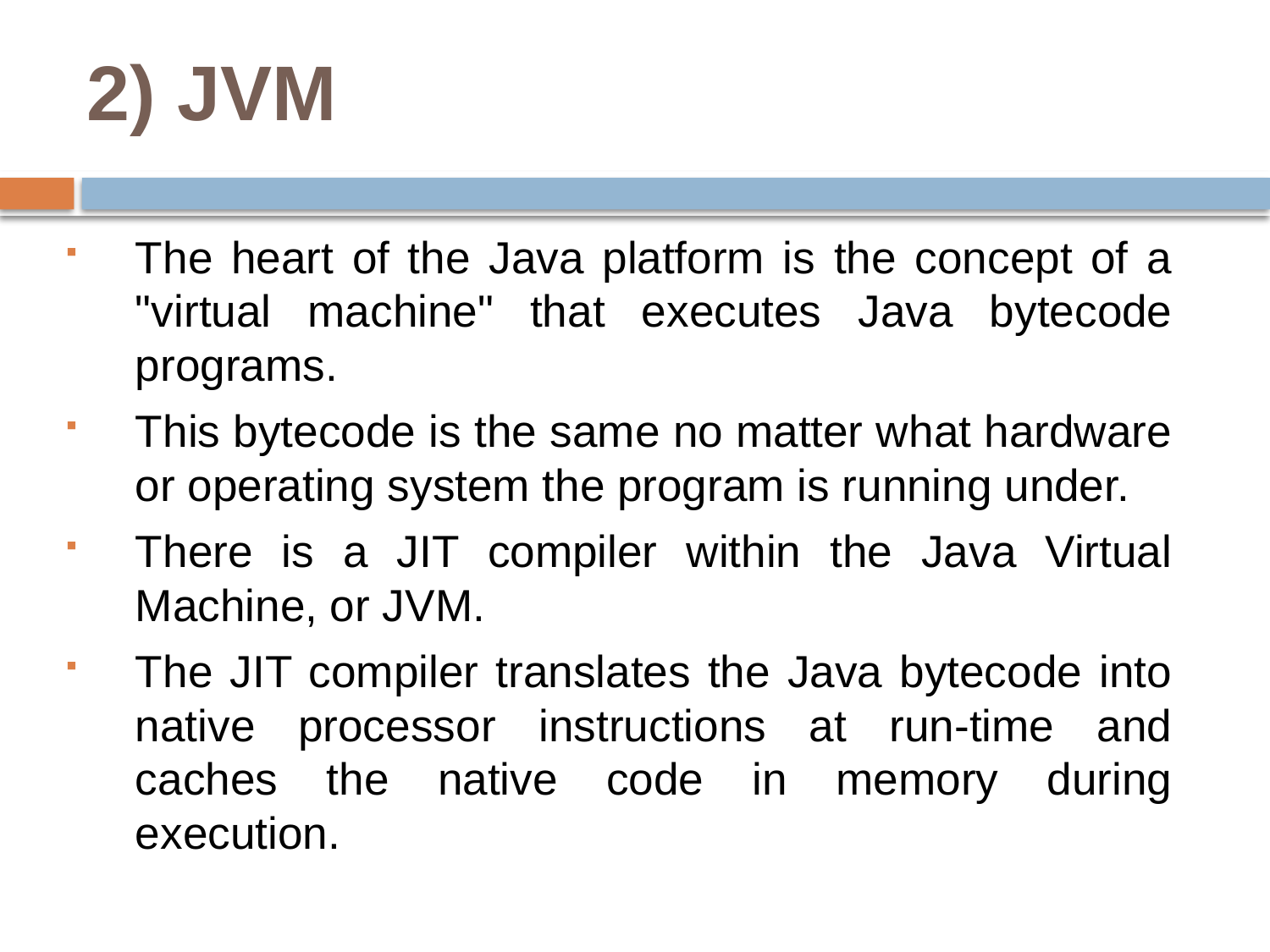

2) JVM
The heart of the Java platform is the concept of a "virtual machine" that executes Java bytecode programs.
This bytecode is the same no matter what hardware or operating system the program is running under.
There is a JIT compiler within the Java Virtual Machine, or JVM.
The JIT compiler translates the Java bytecode into native processor instructions at run-time and caches the native code in memory during execution.